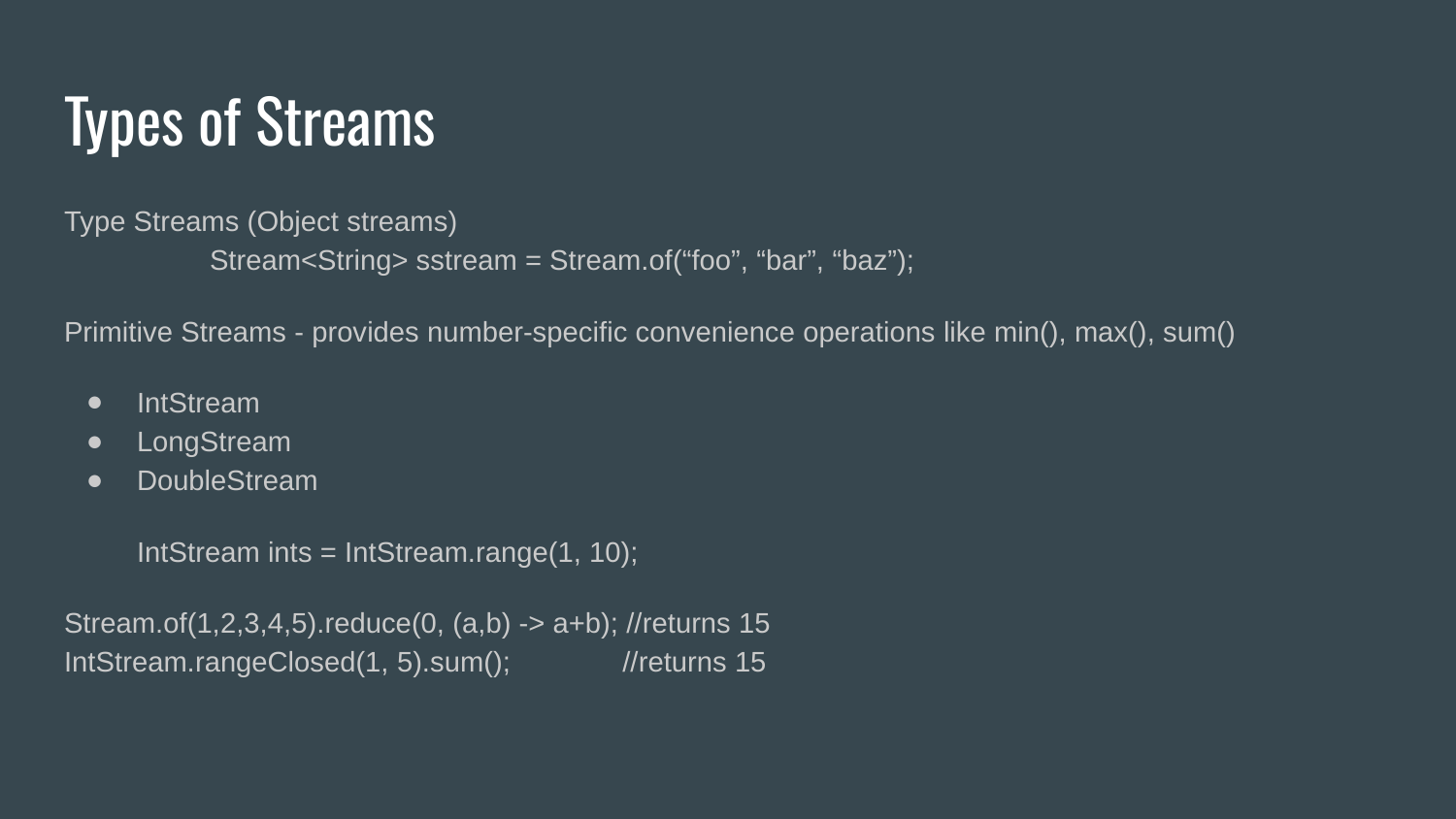

# Types of Streams
Type Streams (Object streams)
	Stream<String> sstream = Stream.of(“foo”, “bar”, “baz”);
Primitive Streams - provides number-specific convenience operations like min(), max(), sum()
IntStream
LongStream
DoubleStream
IntStream ints = IntStream.range(1, 10);
Stream.of(1,2,3,4,5).reduce(0, (a,b) -> a+b); //returns 15
IntStream.rangeClosed(1, 5).sum();              //returns 15